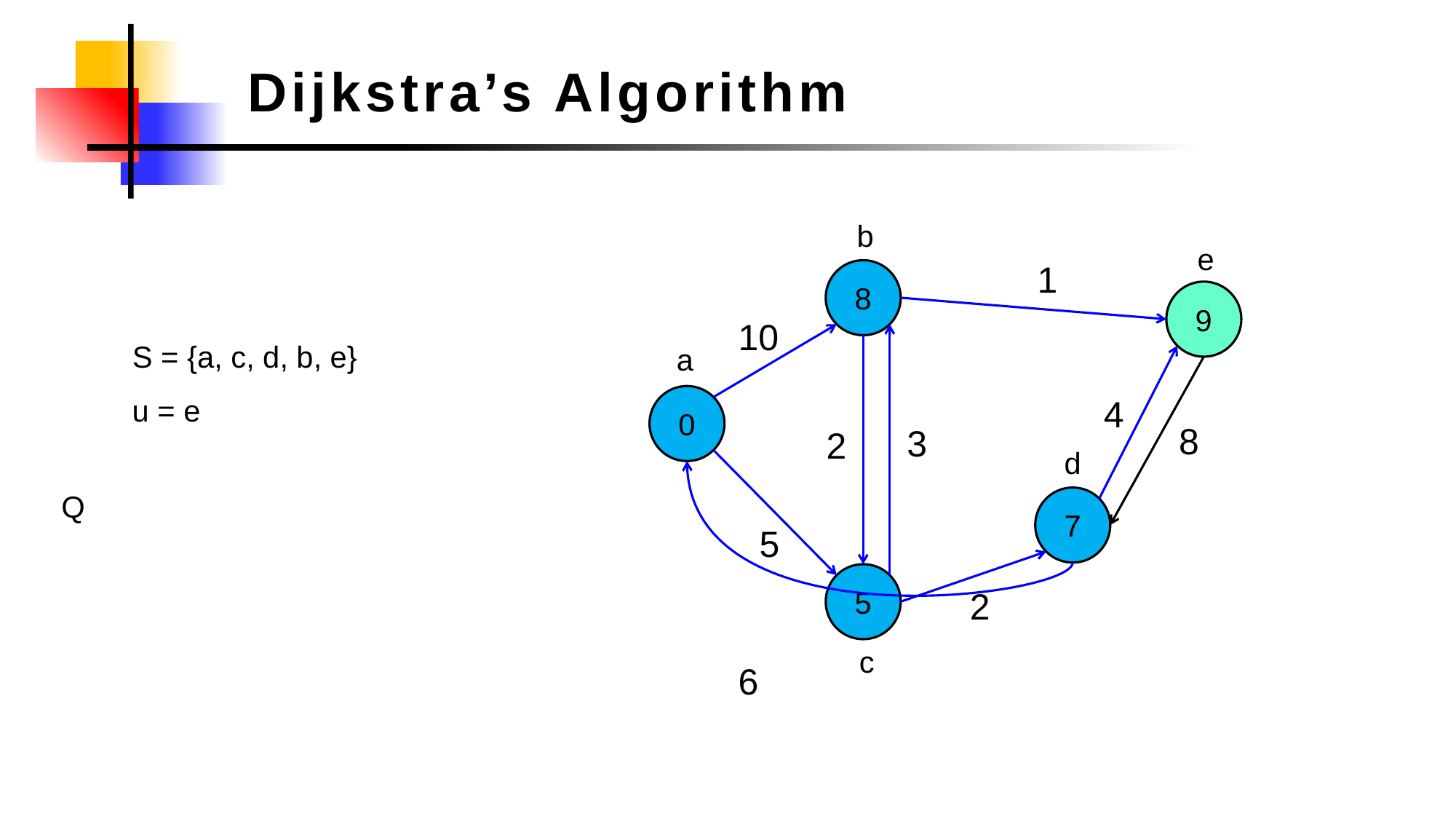

Dijkstra’s Algorithm
b
e
1
8
9
10
S = {a, c, d, b, e}
a
u = e
0
4
8
3
2
d
Q
7
5
5
2
c
6